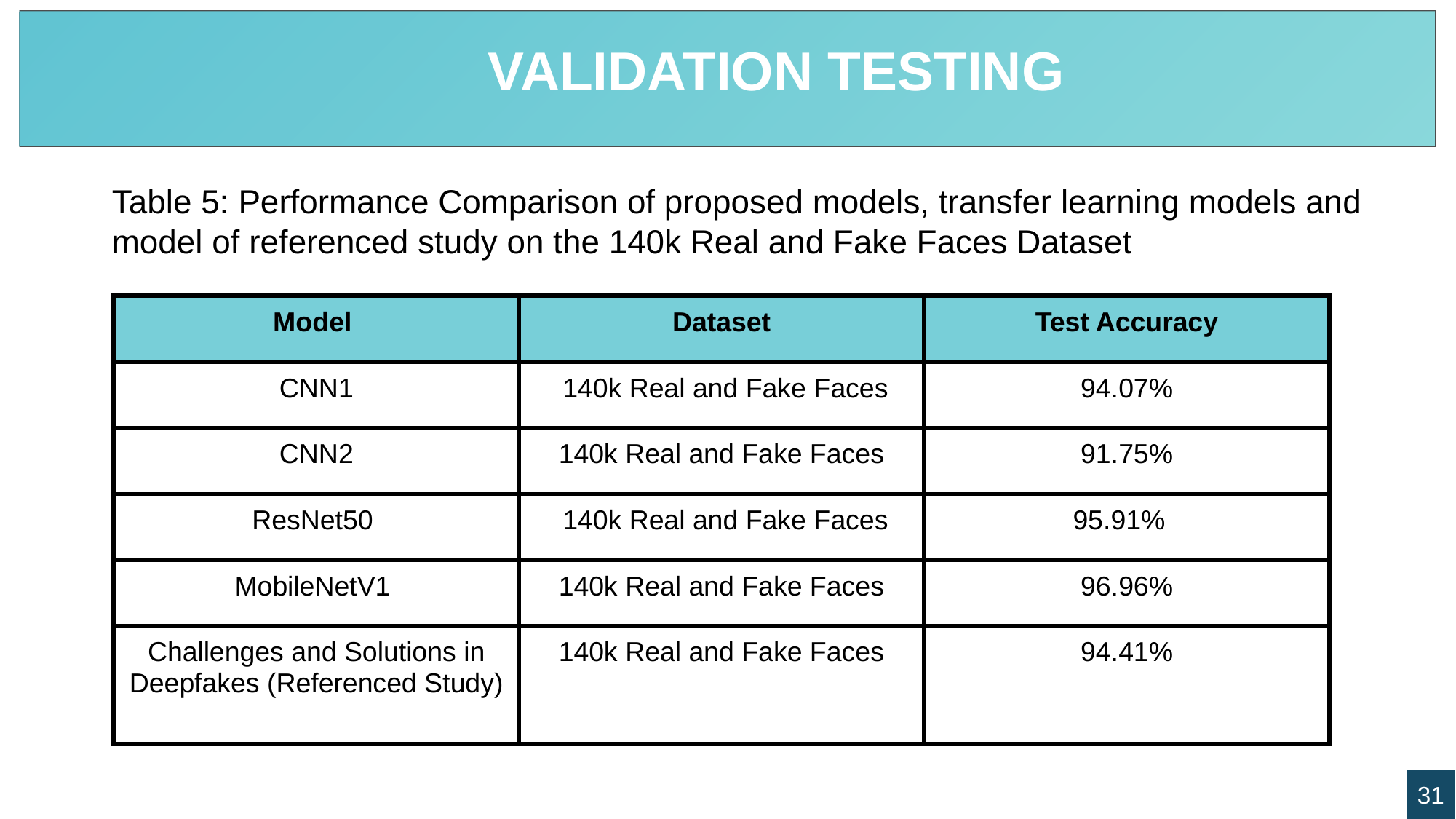

VALIDATION TESTING
Table 5: Performance Comparison of proposed models, transfer learning models and model of referenced study on the 140k Real and Fake Faces Dataset
| Model | Dataset | Test Accuracy |
| --- | --- | --- |
| CNN1 | 140k Real and Fake Faces | 94.07% |
| CNN2 | 140k Real and Fake Faces | 91.75% |
| ResNet50 | 140k Real and Fake Faces | 95.91% |
| MobileNetV1 | 140k Real and Fake Faces | 96.96% |
| Challenges and Solutions in Deepfakes (Referenced Study) | 140k Real and Fake Faces | 94.41% |
31